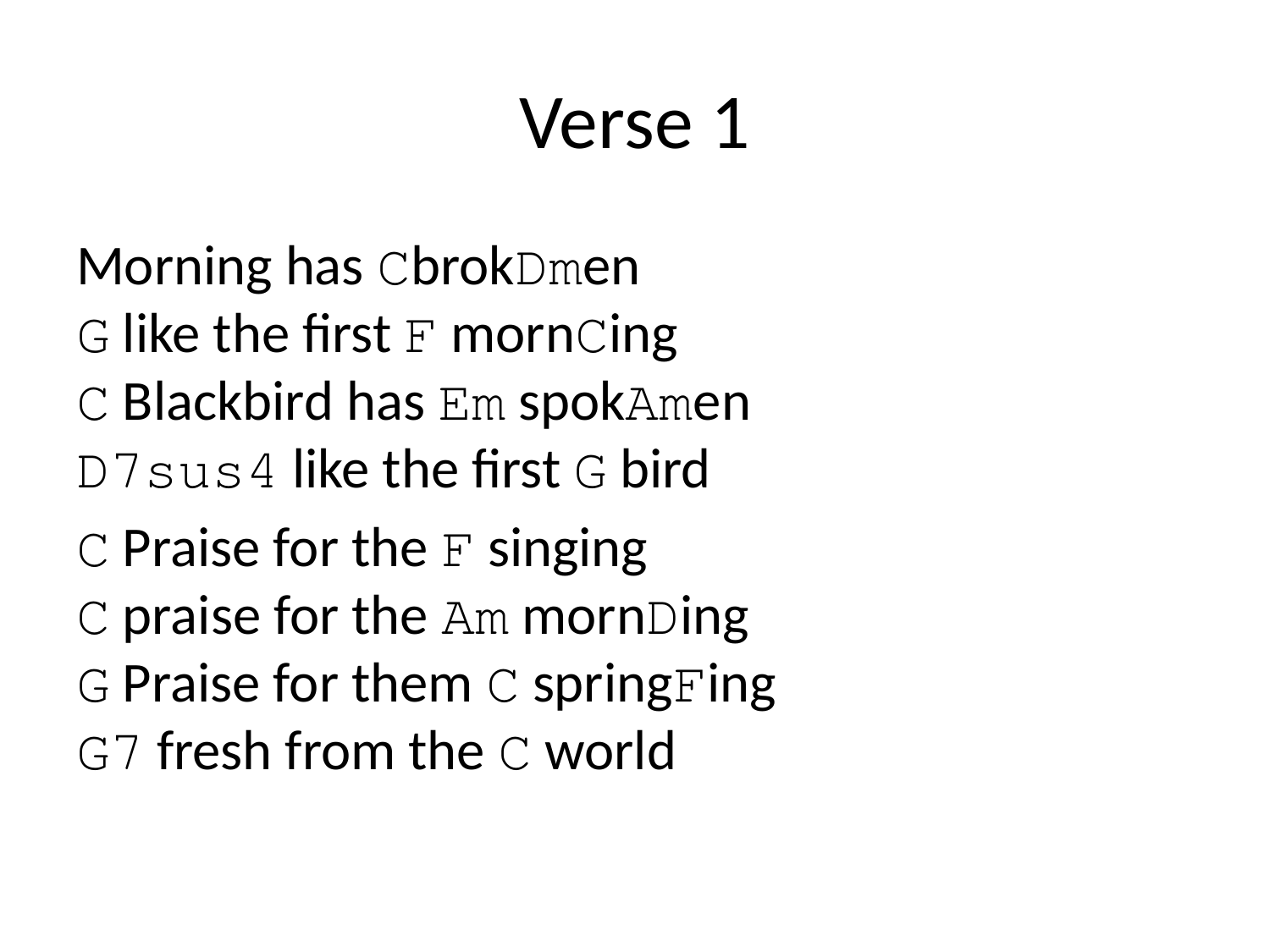

# Verse 1
Morning has CbrokDmen
G like the first F mornCing
C Blackbird has Em spokAmen
D7sus4 like the first G bird
C Praise for the F singing
C praise for the Am mornDing
G Praise for them C springFing
G7 fresh from the C world